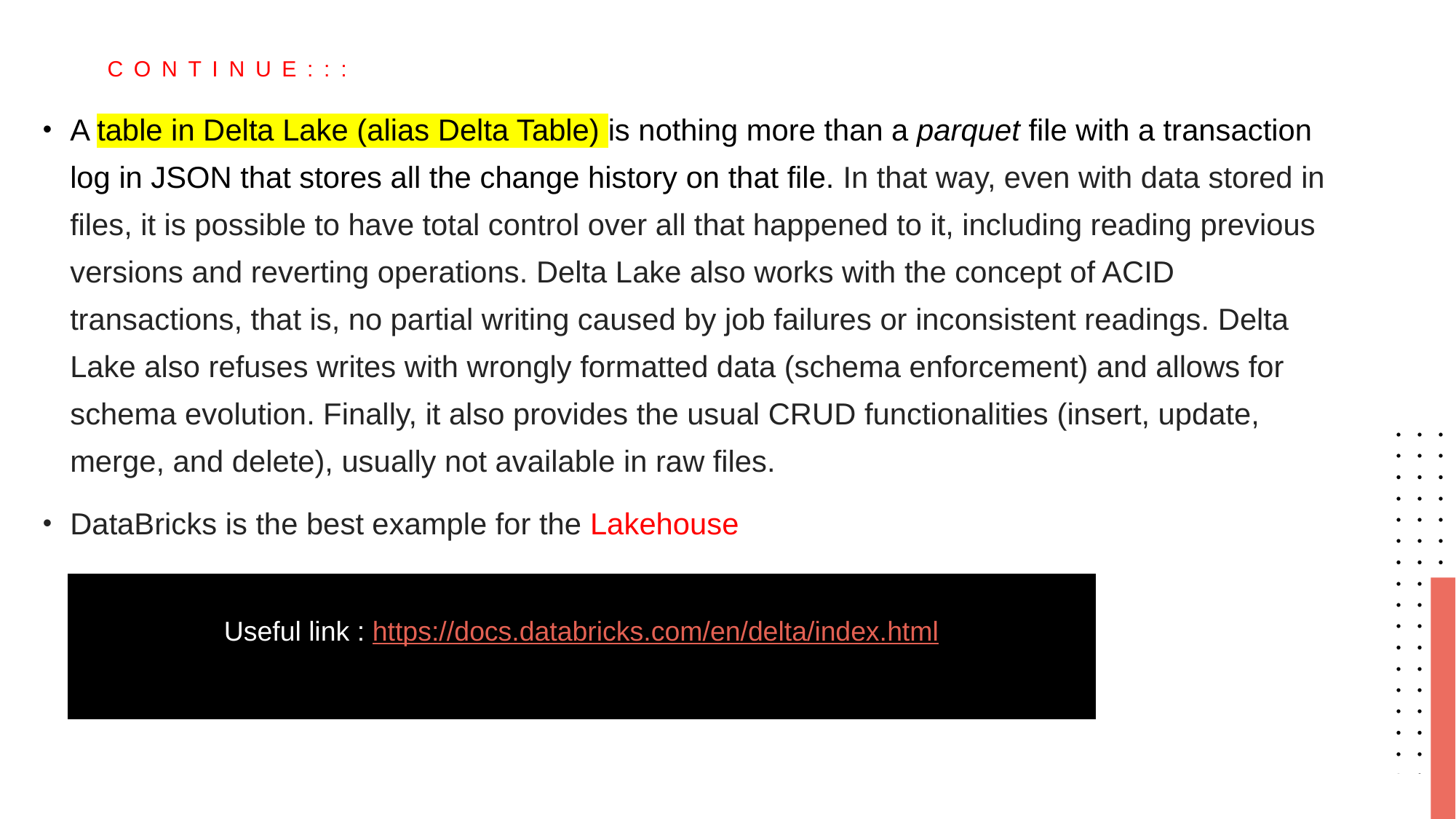

# Continue:::
A table in Delta Lake (alias Delta Table) is nothing more than a parquet file with a transaction log in JSON that stores all the change history on that file. In that way, even with data stored in files, it is possible to have total control over all that happened to it, including reading previous versions and reverting operations. Delta Lake also works with the concept of ACID transactions, that is, no partial writing caused by job failures or inconsistent readings. Delta Lake also refuses writes with wrongly formatted data (schema enforcement) and allows for schema evolution. Finally, it also provides the usual CRUD functionalities (insert, update, merge, and delete), usually not available in raw files.
DataBricks is the best example for the Lakehouse

Useful link : https://docs.databricks.com/en/delta/index.html